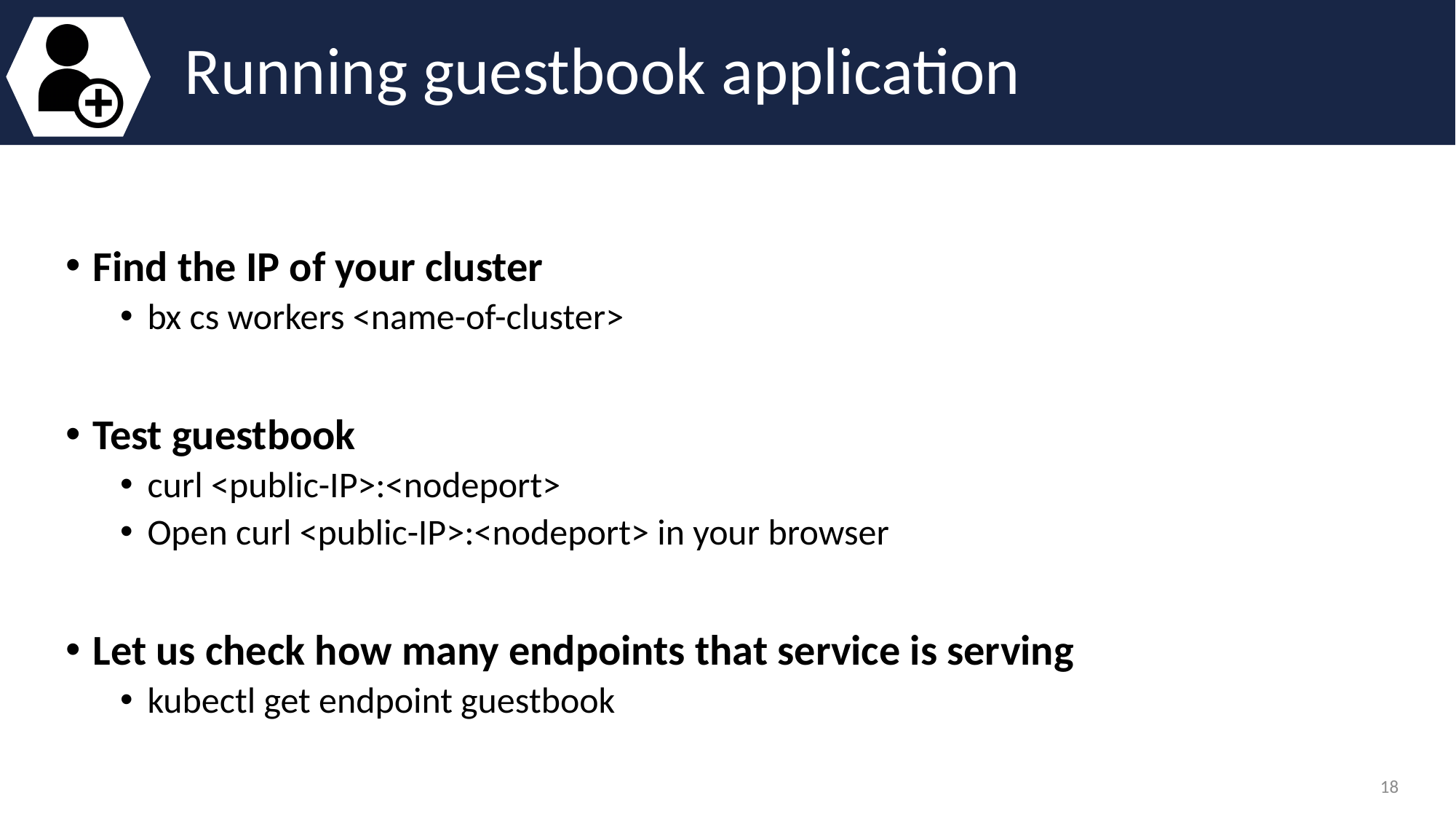

# Running guestbook application

Find the IP of your cluster
bx cs workers <name-of-cluster>

Test guestbook
curl <public-IP>:<nodeport>
Open curl <public-IP>:<nodeport> in your browser

Let us check how many endpoints that service is serving
kubectl get endpoint guestbook

18